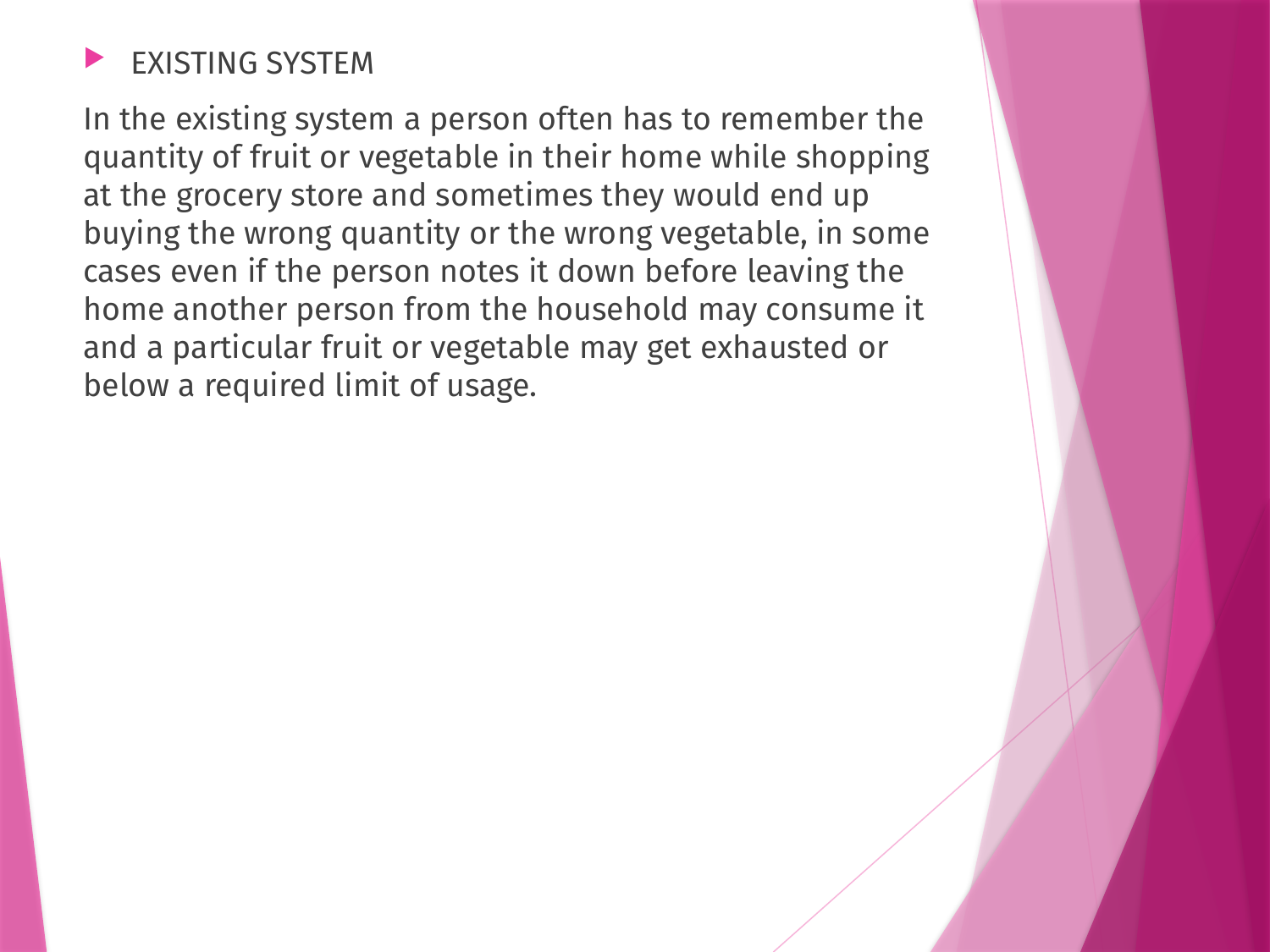

EXISTING SYSTEM
In the existing system a person often has to remember the quantity of fruit or vegetable in their home while shopping at the grocery store and sometimes they would end up buying the wrong quantity or the wrong vegetable, in some cases even if the person notes it down before leaving the home another person from the household may consume it and a particular fruit or vegetable may get exhausted or below a required limit of usage.
#